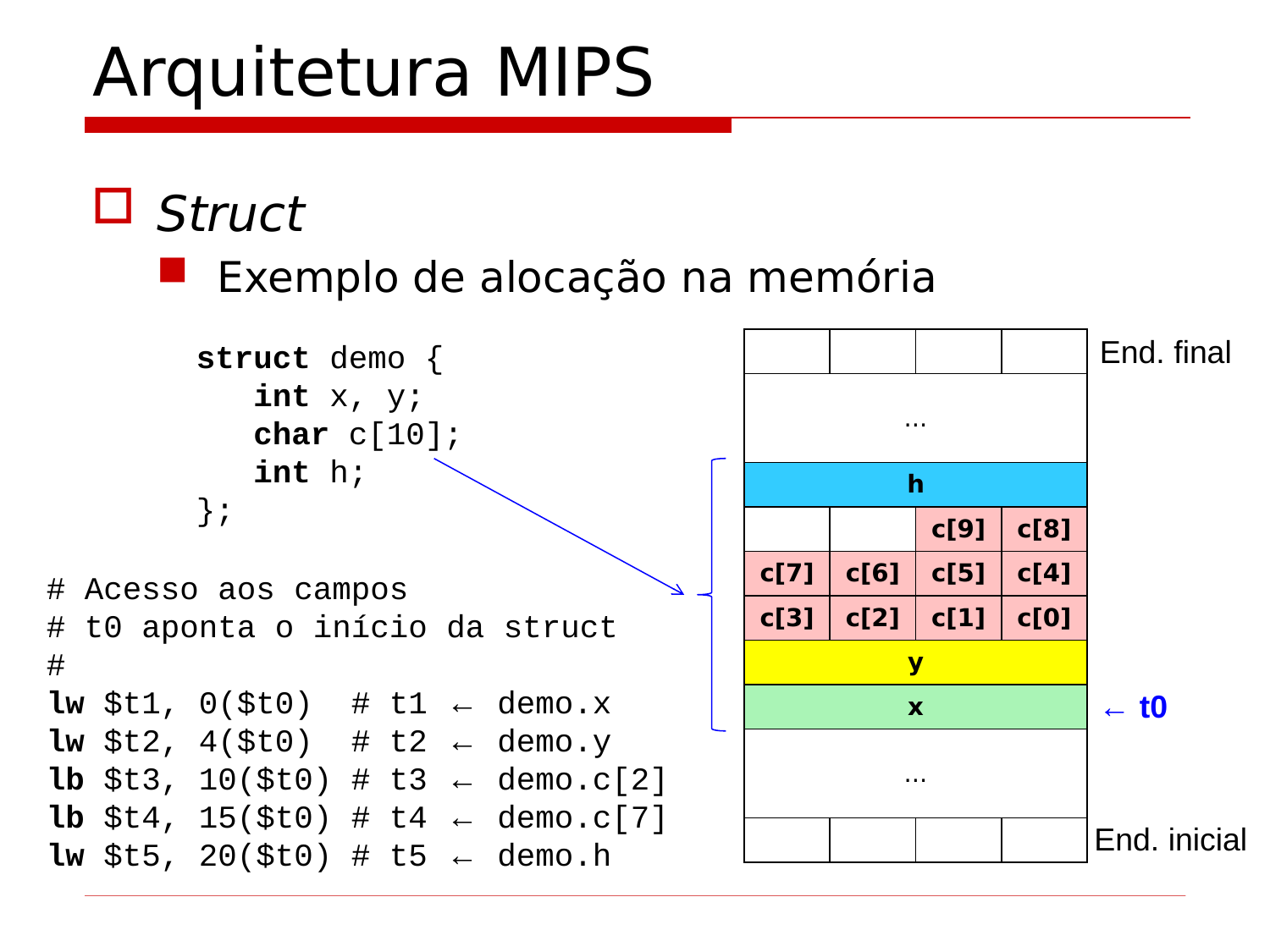

# Arquitetura MIPS
Struct
Exemplo de alocação na memória

End. final
|  |  |  |  |
| --- | --- | --- | --- |
| ... |  |  |  |
| h |  |  |  |
|  |  | c[9] | c[8] |
| c[7] | c[6] | c[5] | c[4] |
| c[3] | c[2] | c[1] | c[0] |
| y |  |  |  |
| x |  |  |  |
| ... |  |  |  |
|  |  |  |  |
struct demo {
   int x, y;
   char c[10];
   int h;
};

# Acesso aos campos
# t0 aponta o início da struct
#
lw $t1, 0($t0)  # t1 ← demo.x
lw $t2, 4($t0)  # t2 ← demo.y
lb $t3, 10($t0) # t3 ← demo.c[2]
lb $t4, 15($t0) # t4 ← demo.c[7]
lw $t5, 20($t0) # t5 ← demo.h
← t0
End. inicial